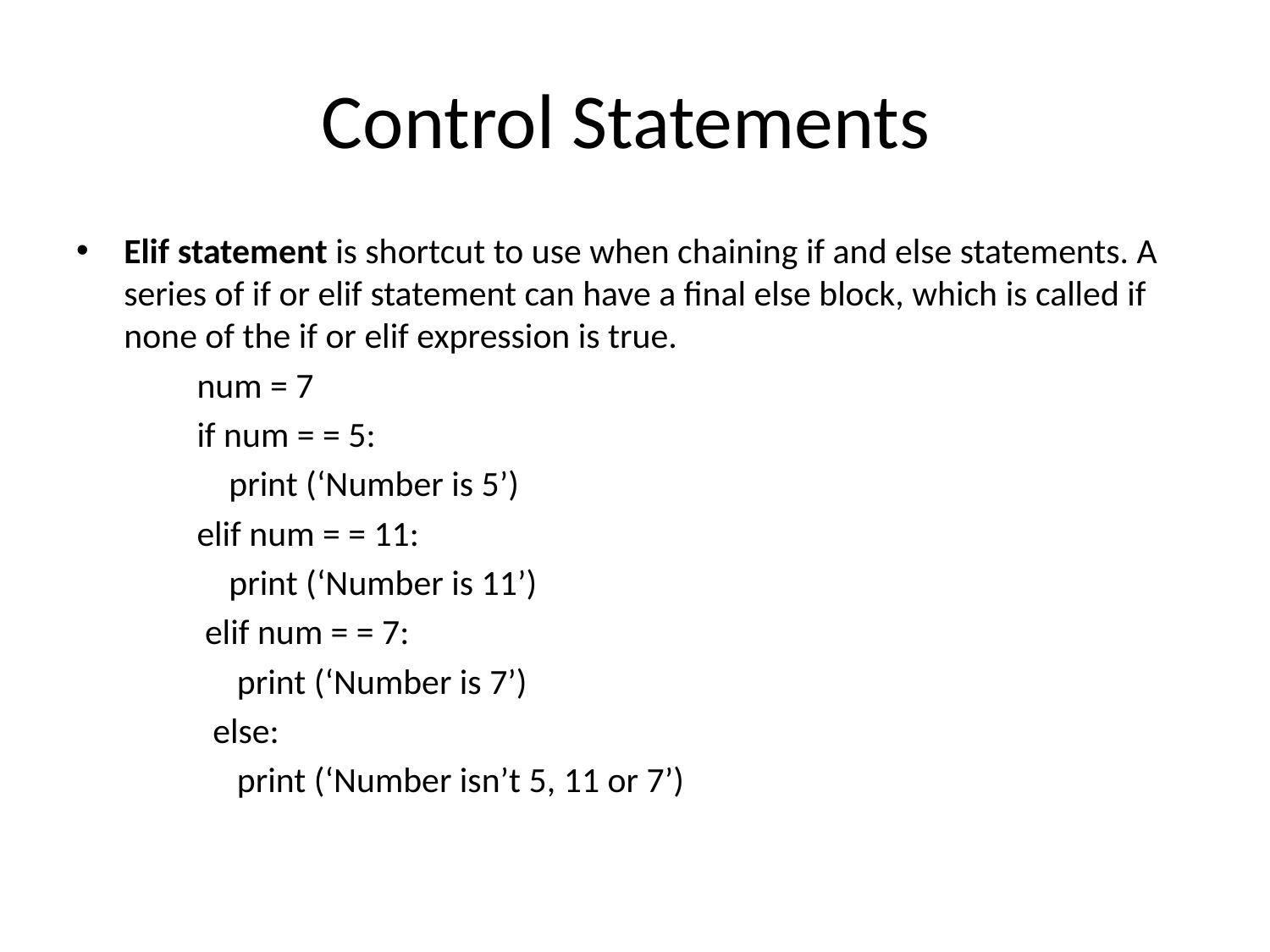

# Control Statements
Elif statement is shortcut to use when chaining if and else statements. A series of if or elif statement can have a final else block, which is called if none of the if or elif expression is true.
               num = 7
               if num = = 5:
                   print (‘Number is 5’)
               elif num = = 11:
                   print (‘Number is 11’)
                elif num = = 7:
                    print (‘Number is 7’)
                 else:
                    print (‘Number isn’t 5, 11 or 7’)